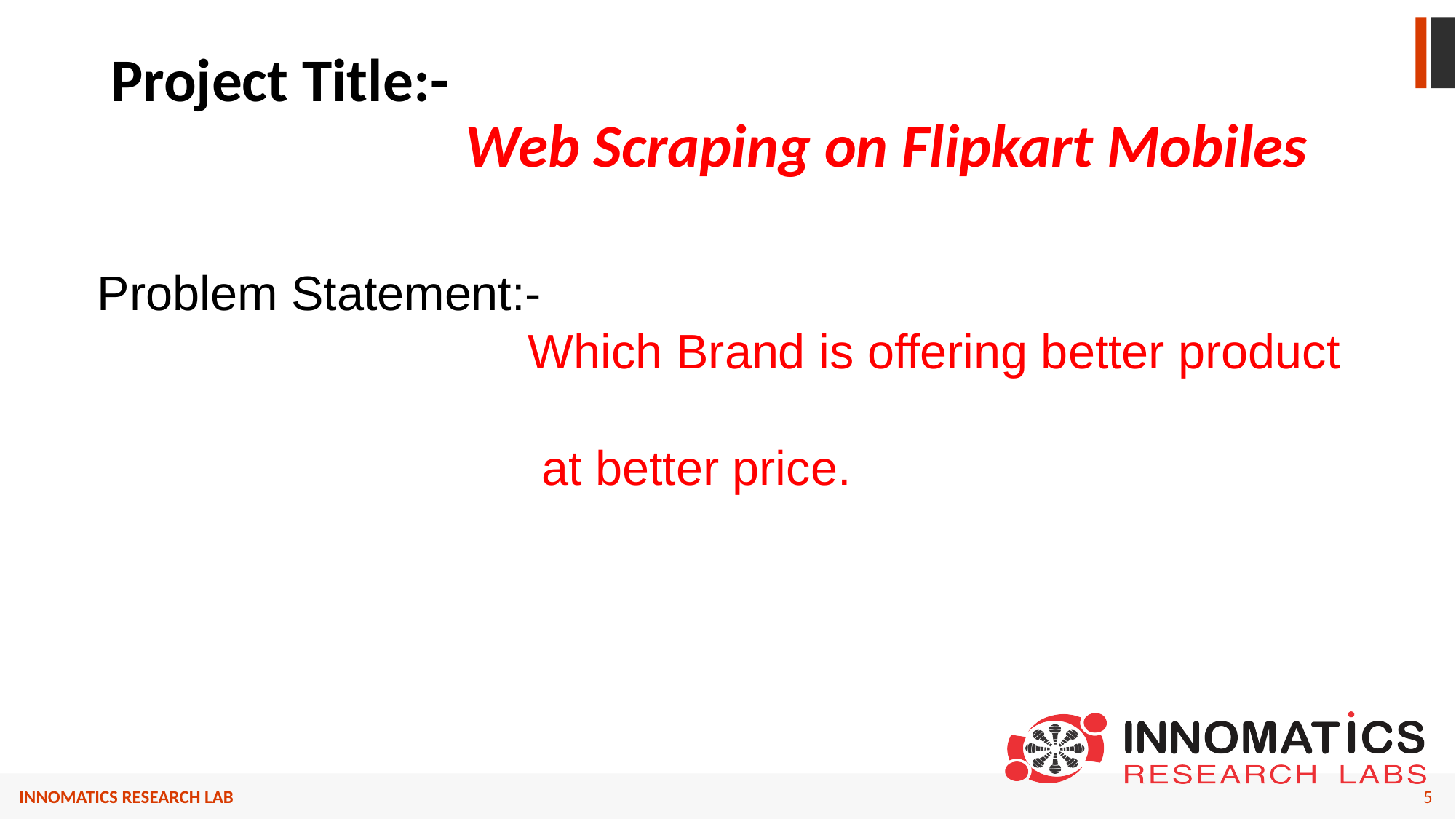

# Project Title:- Web Scraping on Flipkart Mobiles
Problem Statement:-
                                Which Brand is offering better product
                                 at better price.